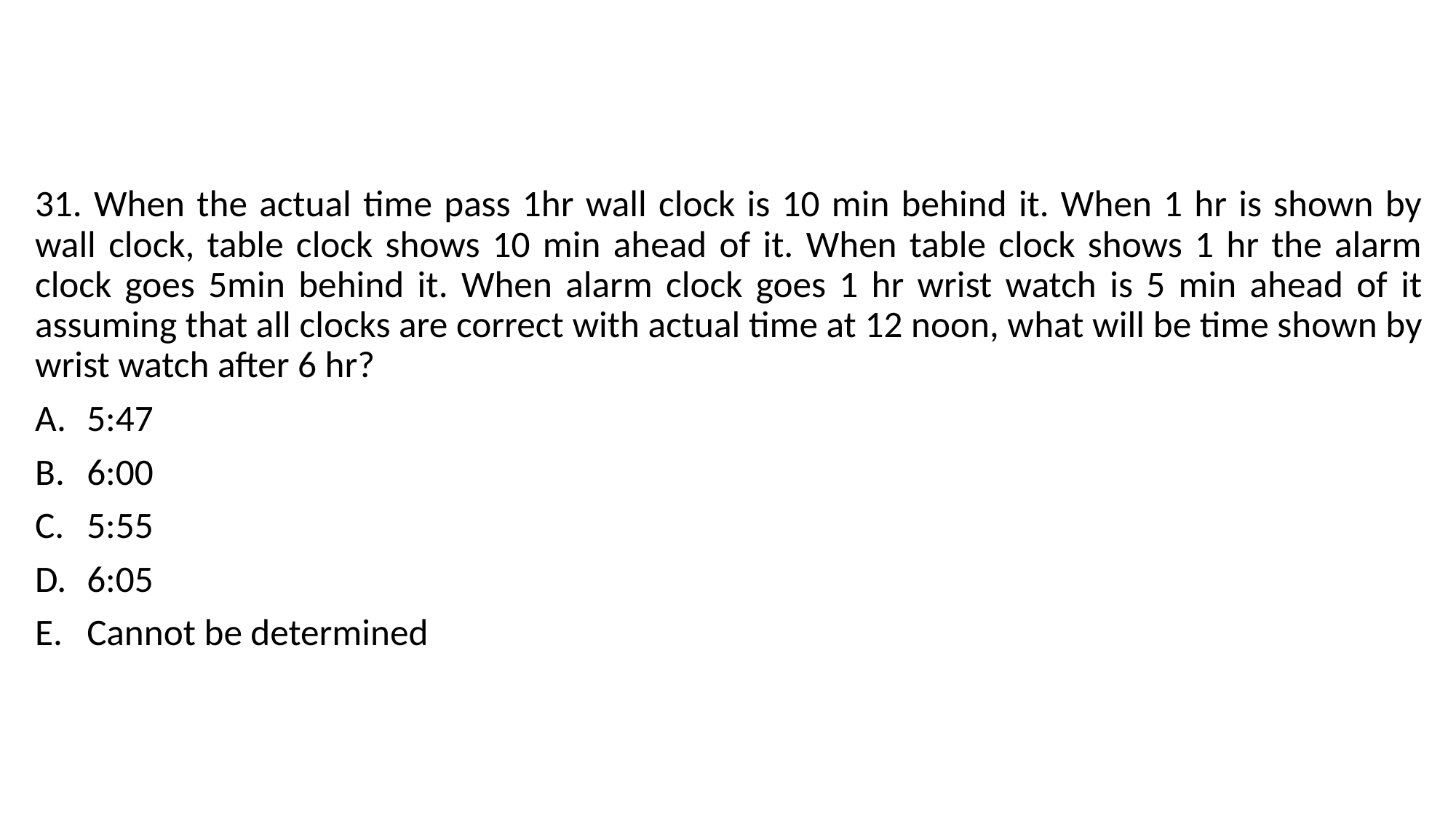

31. When the actual time pass 1hr wall clock is 10 min behind it. When 1 hr is shown by wall clock, table clock shows 10 min ahead of it. When table clock shows 1 hr the alarm clock goes 5min behind it. When alarm clock goes 1 hr wrist watch is 5 min ahead of it assuming that all clocks are correct with actual time at 12 noon, what will be time shown by wrist watch after 6 hr?
5:47
6:00
5:55
6:05
Cannot be determined